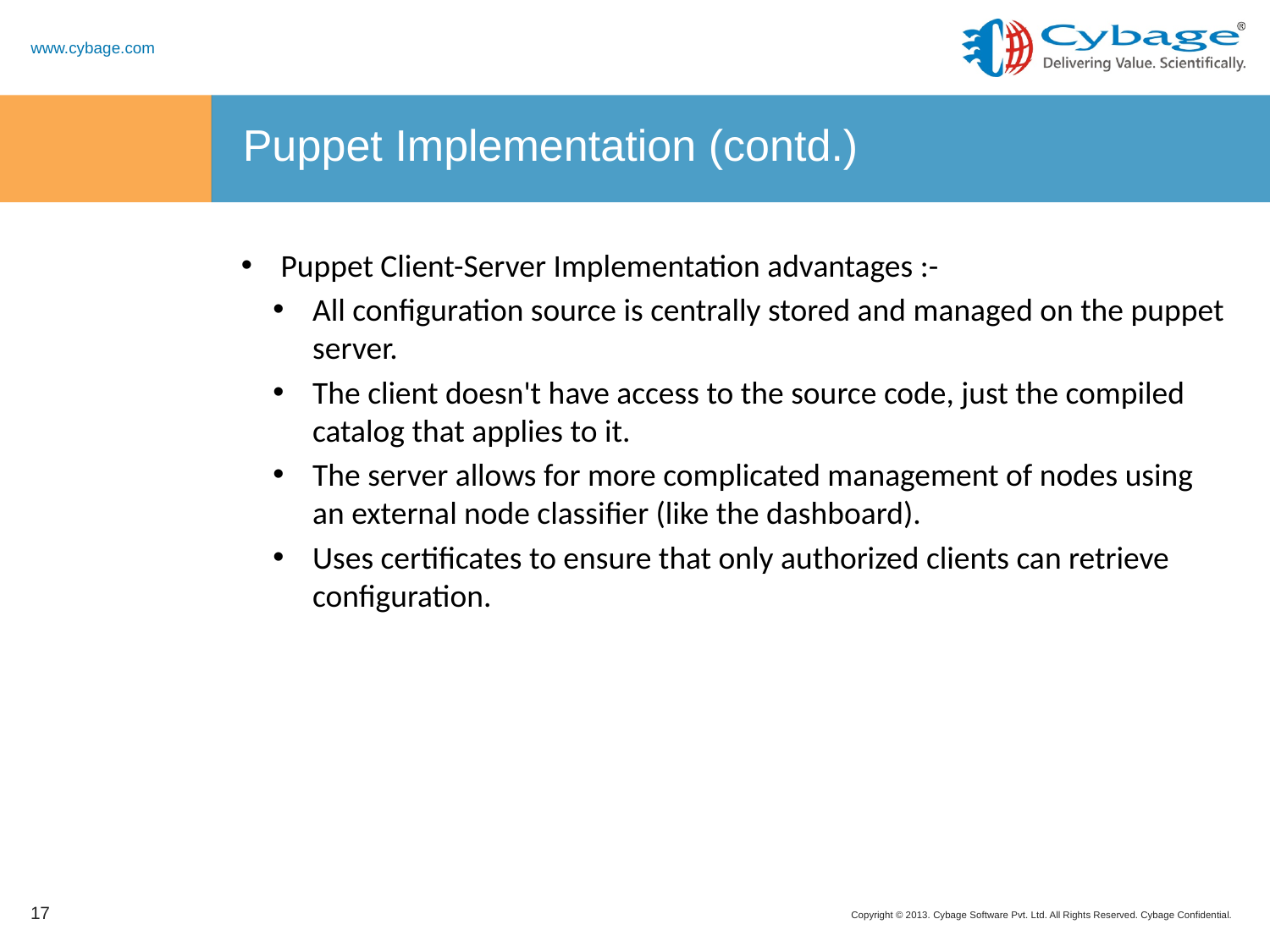

# Puppet Implementation (contd.)
Puppet Client-Server Implementation advantages :-
All configuration source is centrally stored and managed on the puppet server.
The client doesn't have access to the source code, just the compiled catalog that applies to it.
The server allows for more complicated management of nodes using an external node classifier (like the dashboard).
Uses certificates to ensure that only authorized clients can retrieve configuration.

17